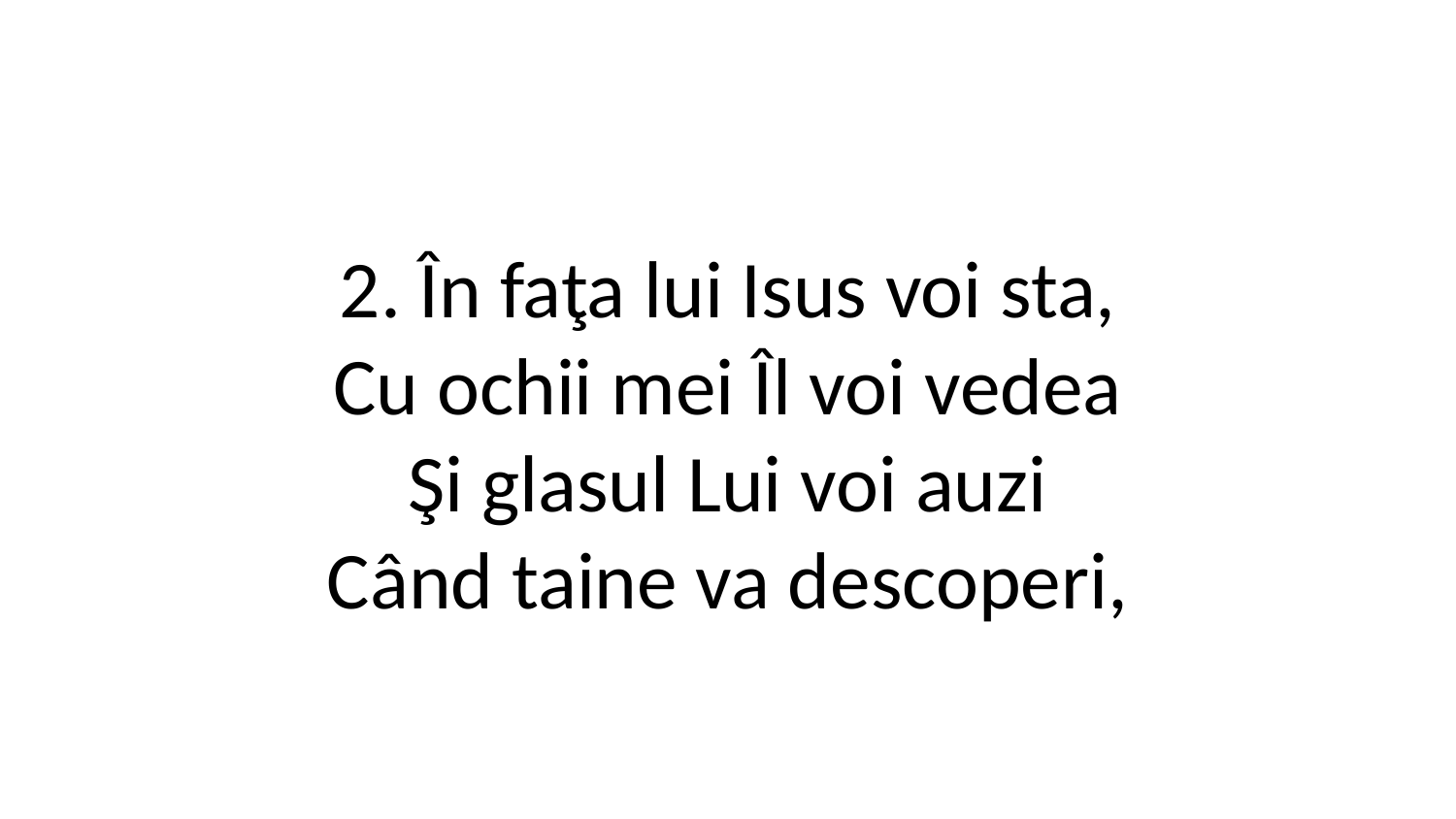

2. În faţa lui Isus voi sta,
Cu ochii mei Îl voi vedea
Şi glasul Lui voi auzi
Când taine va descoperi,